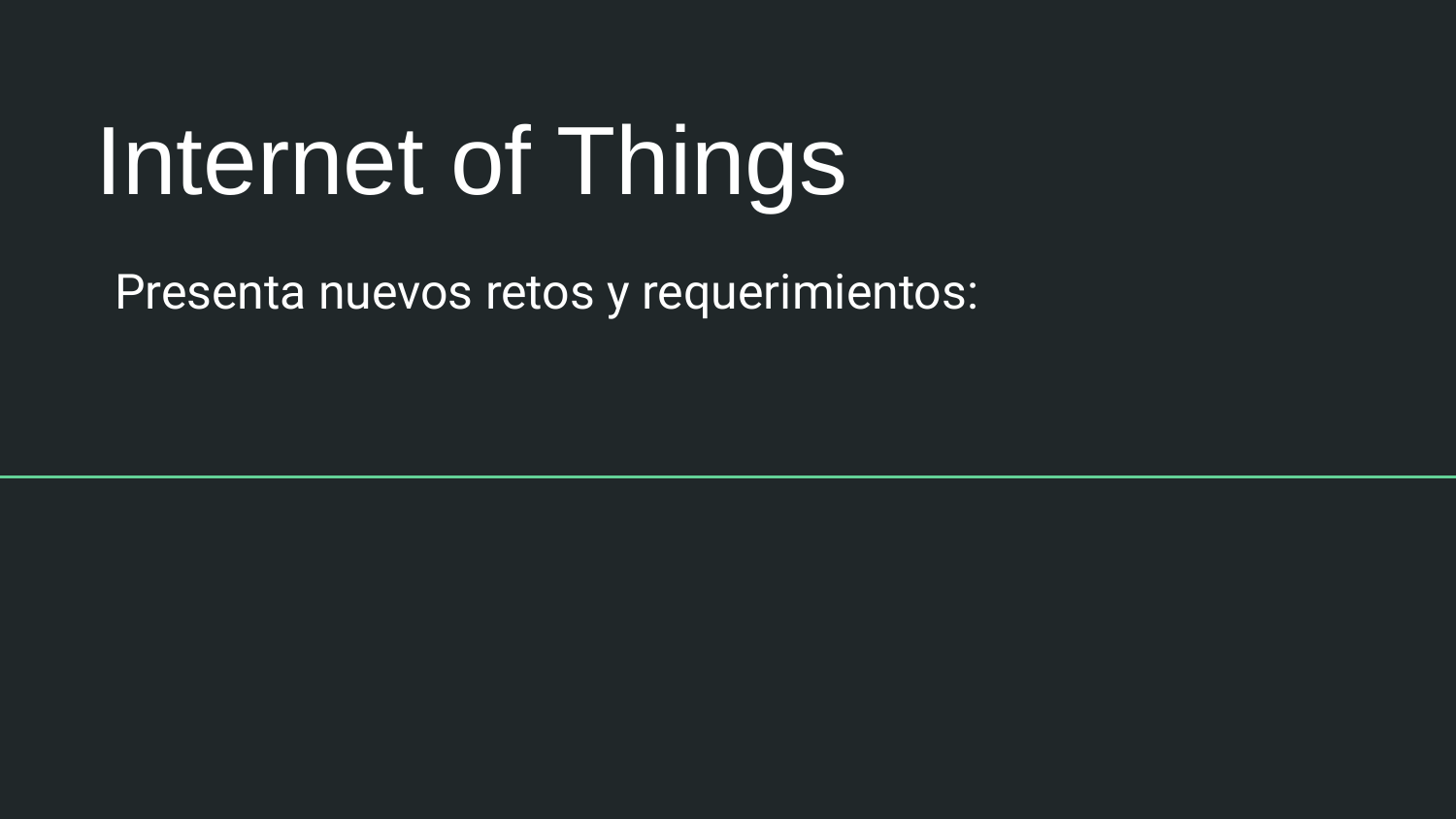

# Internet of Things
Presenta nuevos retos y requerimientos: